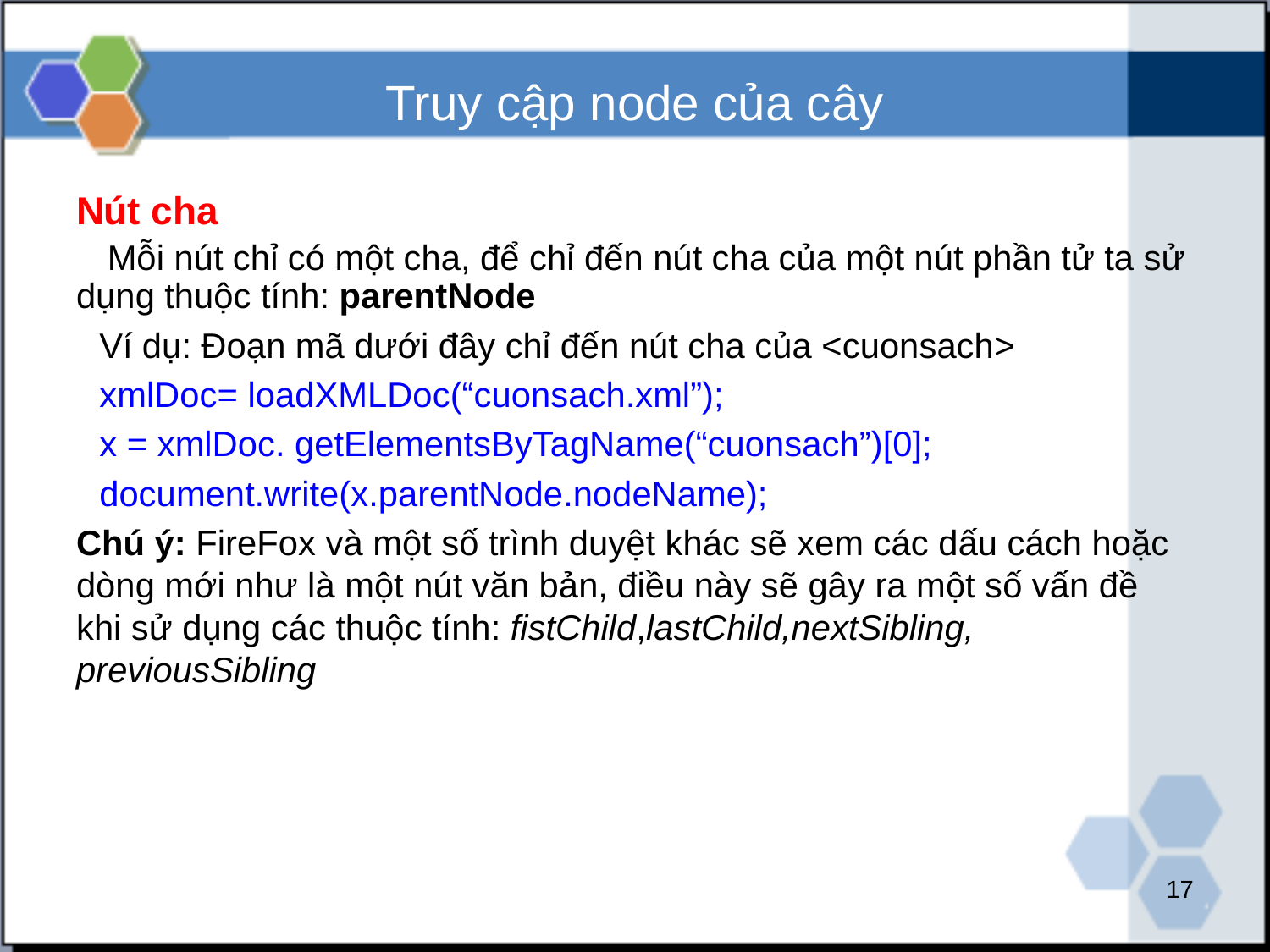

# Truy cập node của cây
Nút cha
Mỗi nút chỉ có một cha, để chỉ đến nút cha của một nút phần tử ta sử dụng thuộc tính: parentNode
Ví dụ: Đoạn mã dưới đây chỉ đến nút cha của <cuonsach>
xmlDoc= loadXMLDoc(“cuonsach.xml”);
x = xmlDoc. getElementsByTagName(“cuonsach”)[0];
document.write(x.parentNode.nodeName);
Chú ý: FireFox và một số trình duyệt khác sẽ xem các dấu cách hoặc dòng mới như là một nút văn bản, điều này sẽ gây ra một số vấn đề khi sử dụng các thuộc tính: fistChild,lastChild,nextSibling, previousSibling

17